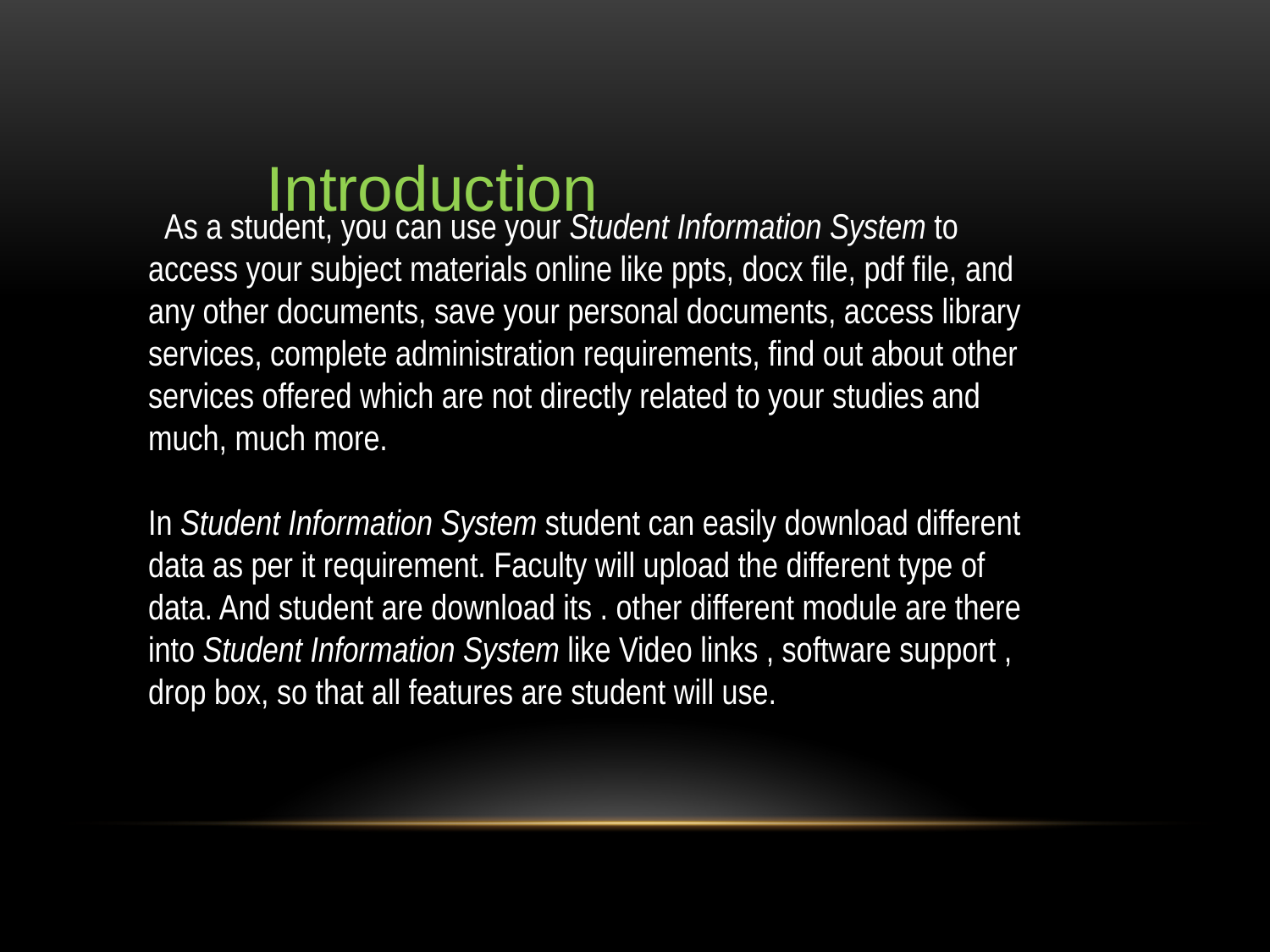

Introduction

  As a student, you can use your Student Information System to access your subject materials online like ppts, docx file, pdf file, and any other documents, save your personal documents, access library services, complete administration requirements, find out about other services offered which are not directly related to your studies and much, much more.

In Student Information System student can easily download different data as per it requirement. Faculty will upload the different type of data. And student are download its . other different module are there into Student Information System like Video links , software support , drop box, so that all features are student will use.